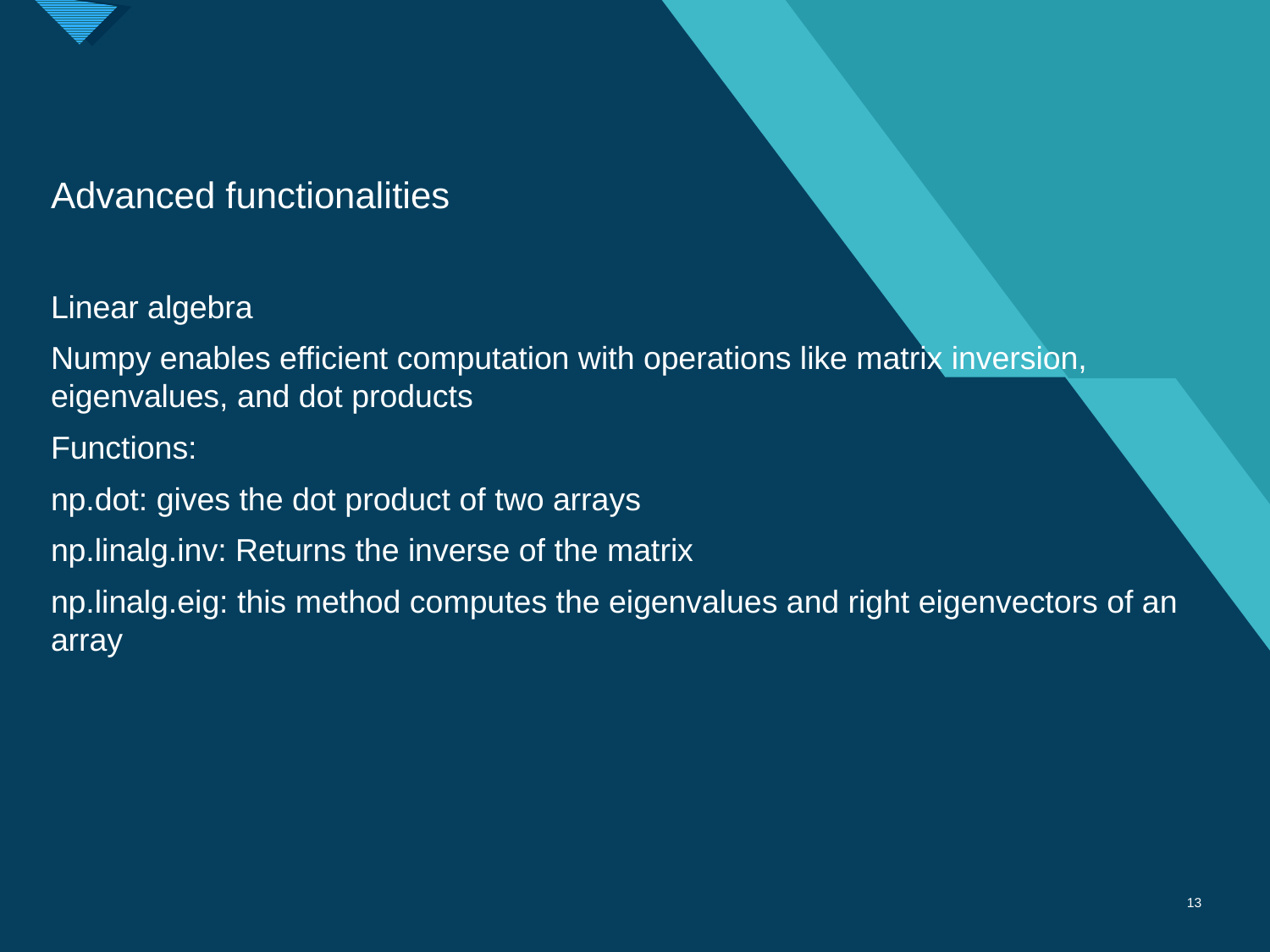

Advanced functionalities

Linear algebra
Numpy enables efficient computation with operations like matrix inversion, eigenvalues, and dot products
Functions:
np.dot: gives the dot product of two arrays
np.linalg.inv: Returns the inverse of the matrix
np.linalg.eig: this method computes the eigenvalues and right eigenvectors of an array
13